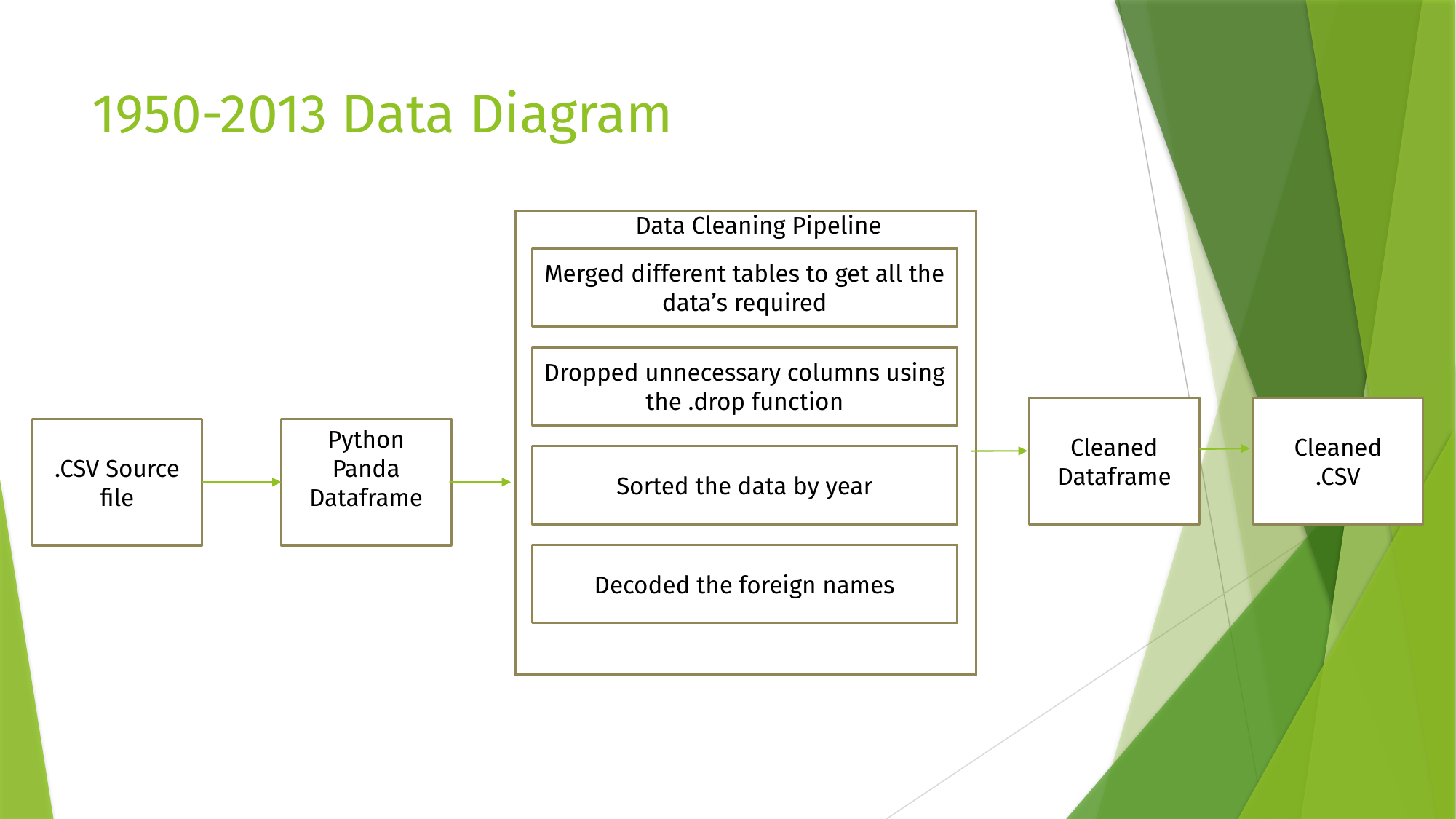

# 1950-2013 Data Diagram
Data Cleaning Pipeline

Merged different tables to get all the data’s required
Dropped unnecessary columns using the .drop function
Cleaned
Dataframe
Cleaned
.CSV
.CSV Source file
Python
Panda
Dataframe

Sorted the data by year
Decoded the foreign names